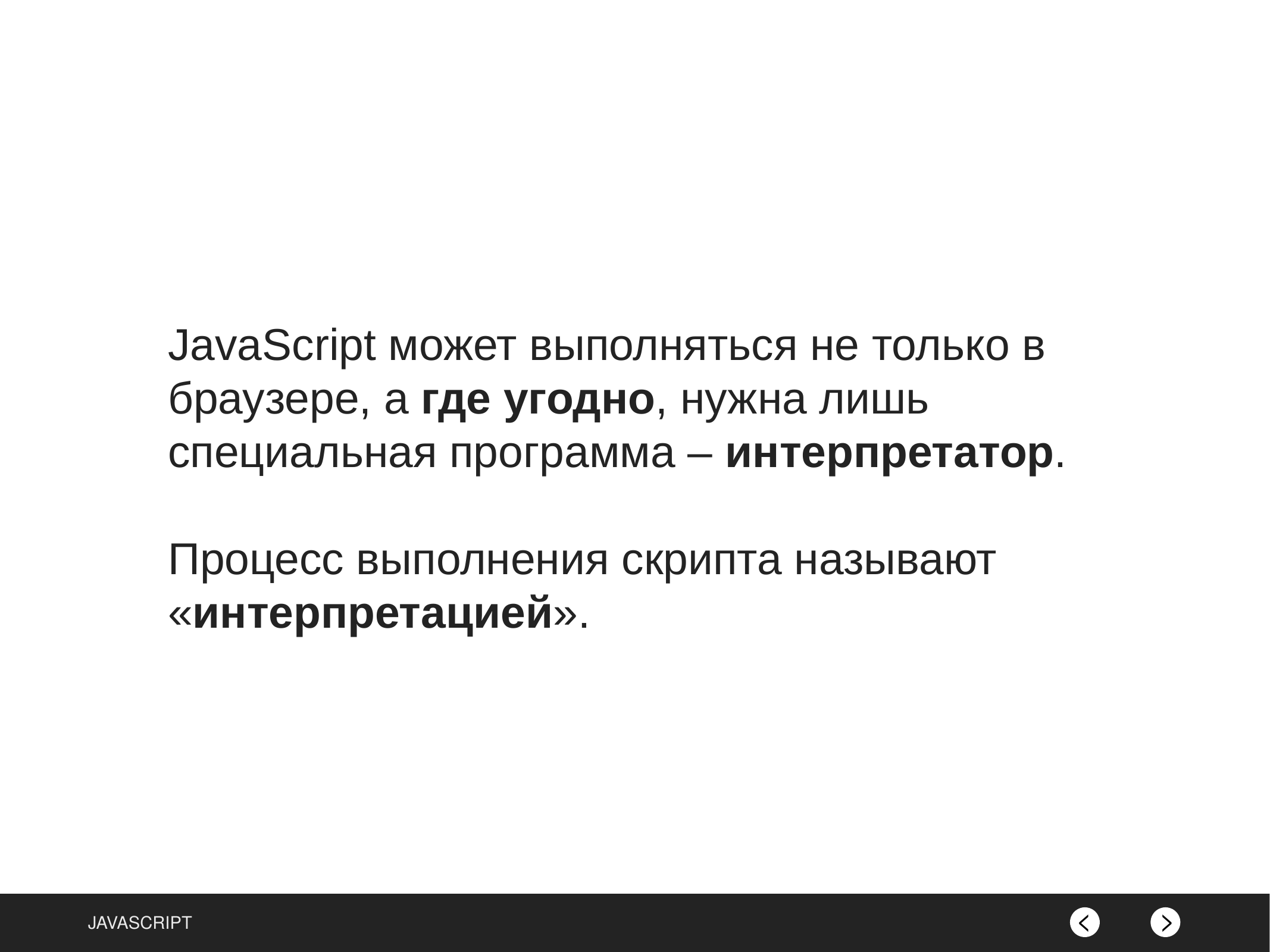

# JavaScript может выполняться не только в браузере, а где угодно, нужна лишь специальная программа – интерпретатор.

Процесс выполнения скрипта называют «интерпретацией».
Javascript
39